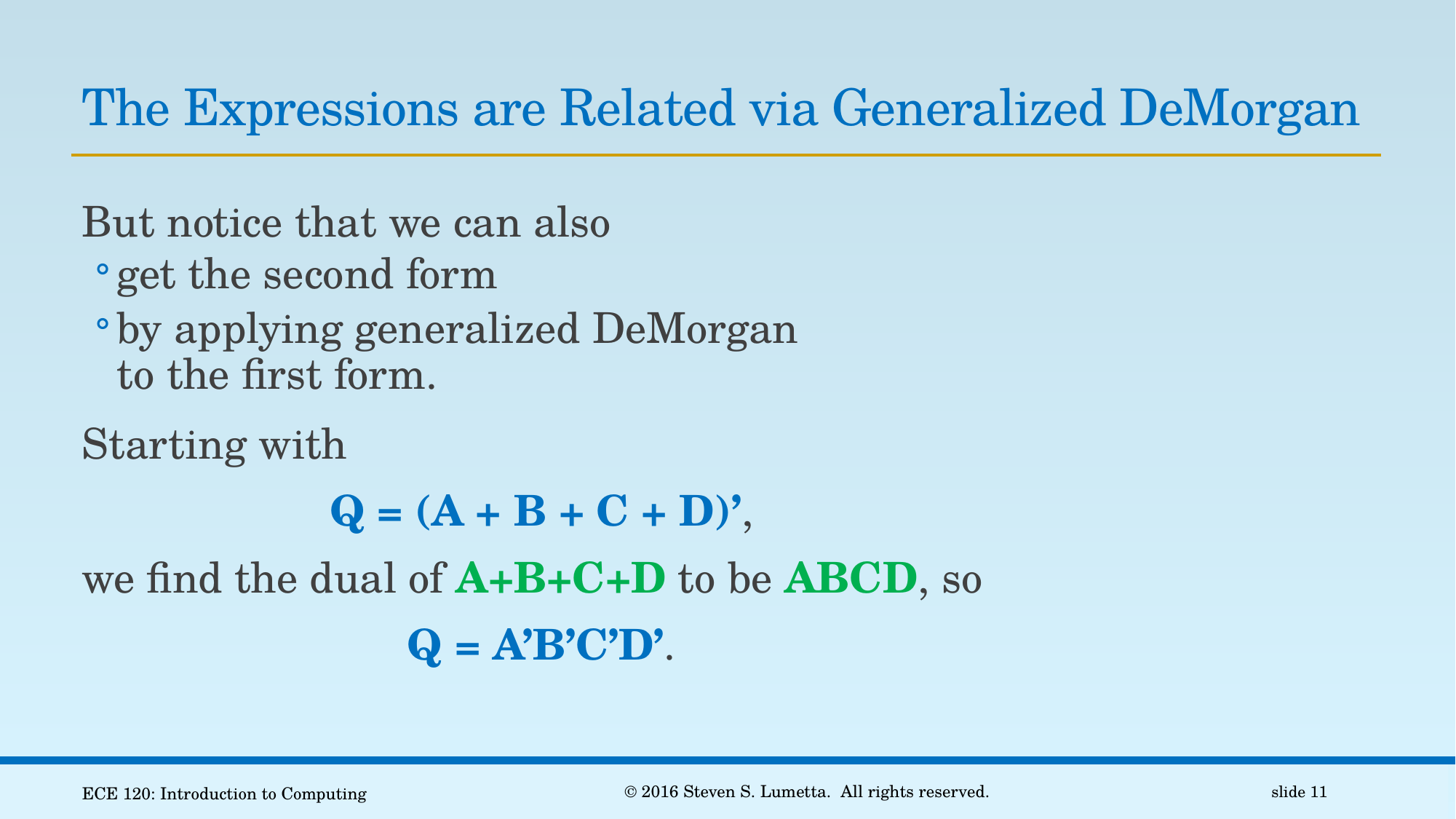

# The Expressions are Related via Generalized DeMorgan
But notice that we can also
get the second form
by applying generalized DeMorgan
to the first form.
Starting with
Q = (A + B + C + D)’,
we find the dual of A+B+C+D to be ABCD, so
Q = A’B’C’D’.
ECE 120: Introduction to Computing
© 2016 Steven S. Lumetta.  All rights reserved.
slide 11